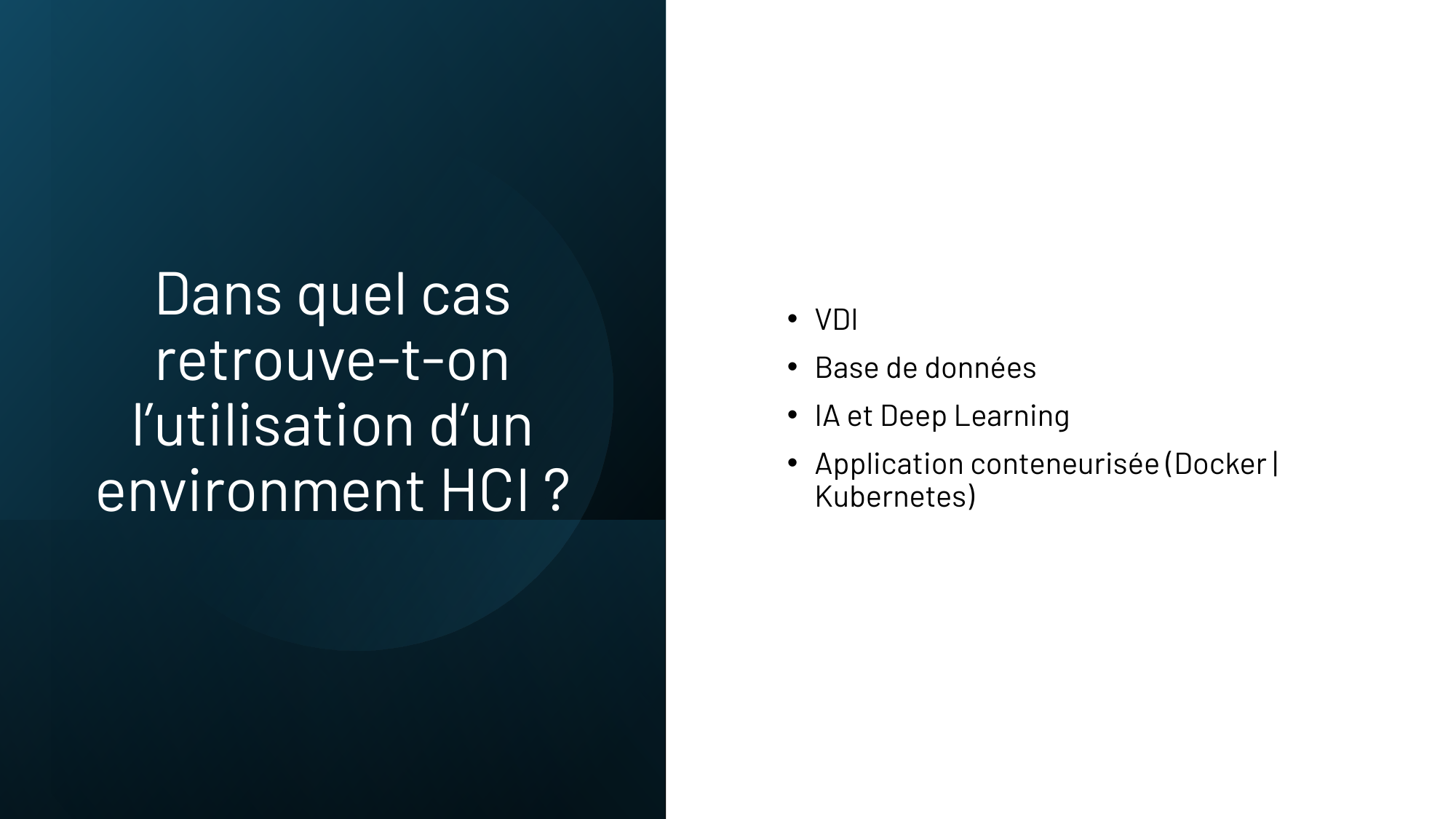

VDI
Base de données
IA et Deep Learning
Application conteneurisée (Docker | Kubernetes)

# Dans quel cas retrouve-t-on l’utilisation d’un environment HCI ?